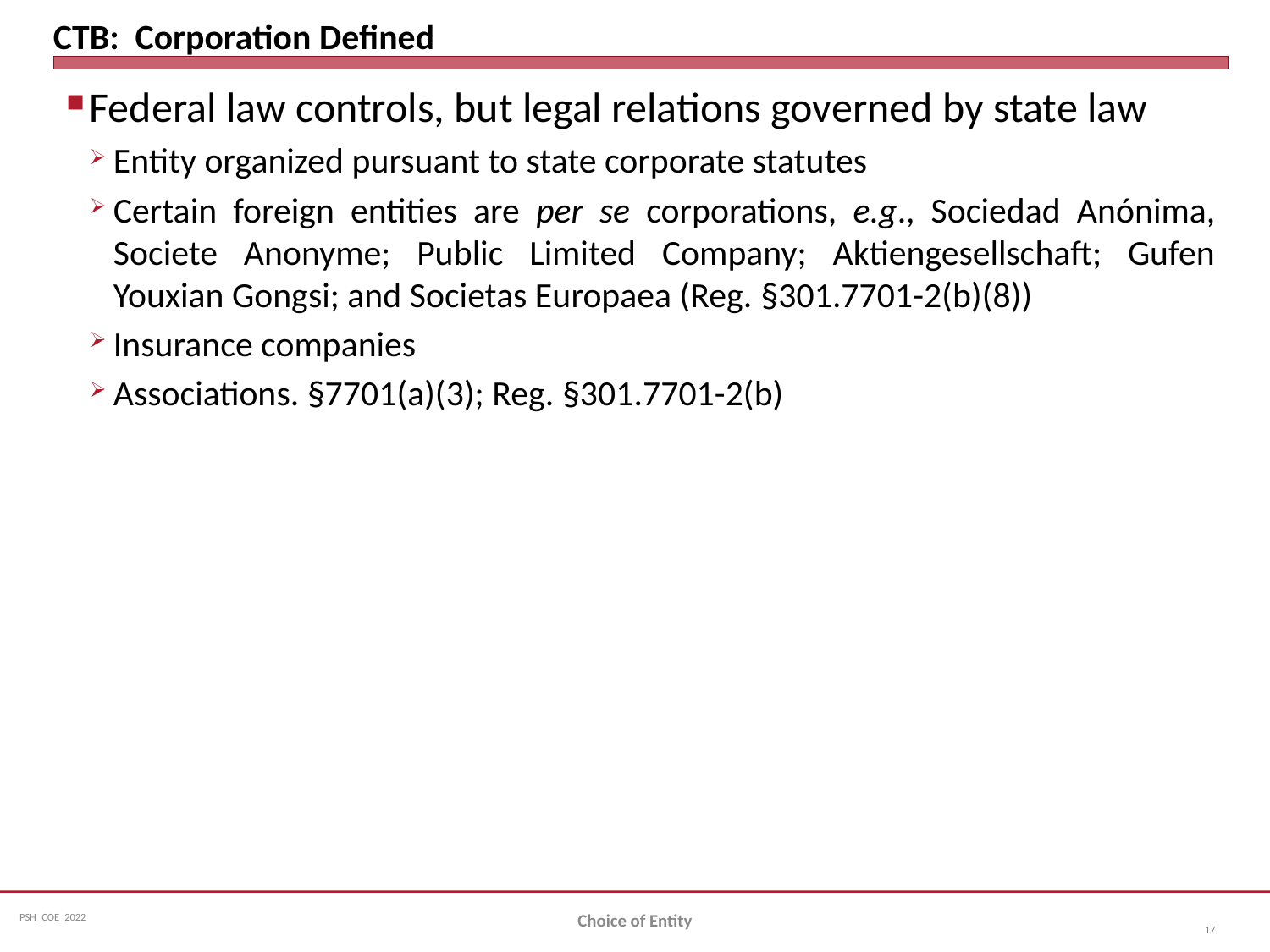

# CTB:  Corporation Defined
Federal law controls, but legal relations governed by state law
Entity organized pursuant to state corporate statutes
Certain foreign entities are per se corporations, e.g., Sociedad Anónima, Societe Anonyme; Public Limited Company; Aktiengesellschaft; Gufen Youxian Gongsi; and Societas Europaea (Reg. §301.7701-2(b)(8))
Insurance companies
Associations. §7701(a)(3); Reg. §301.7701-2(b)

Choice of Entity

17